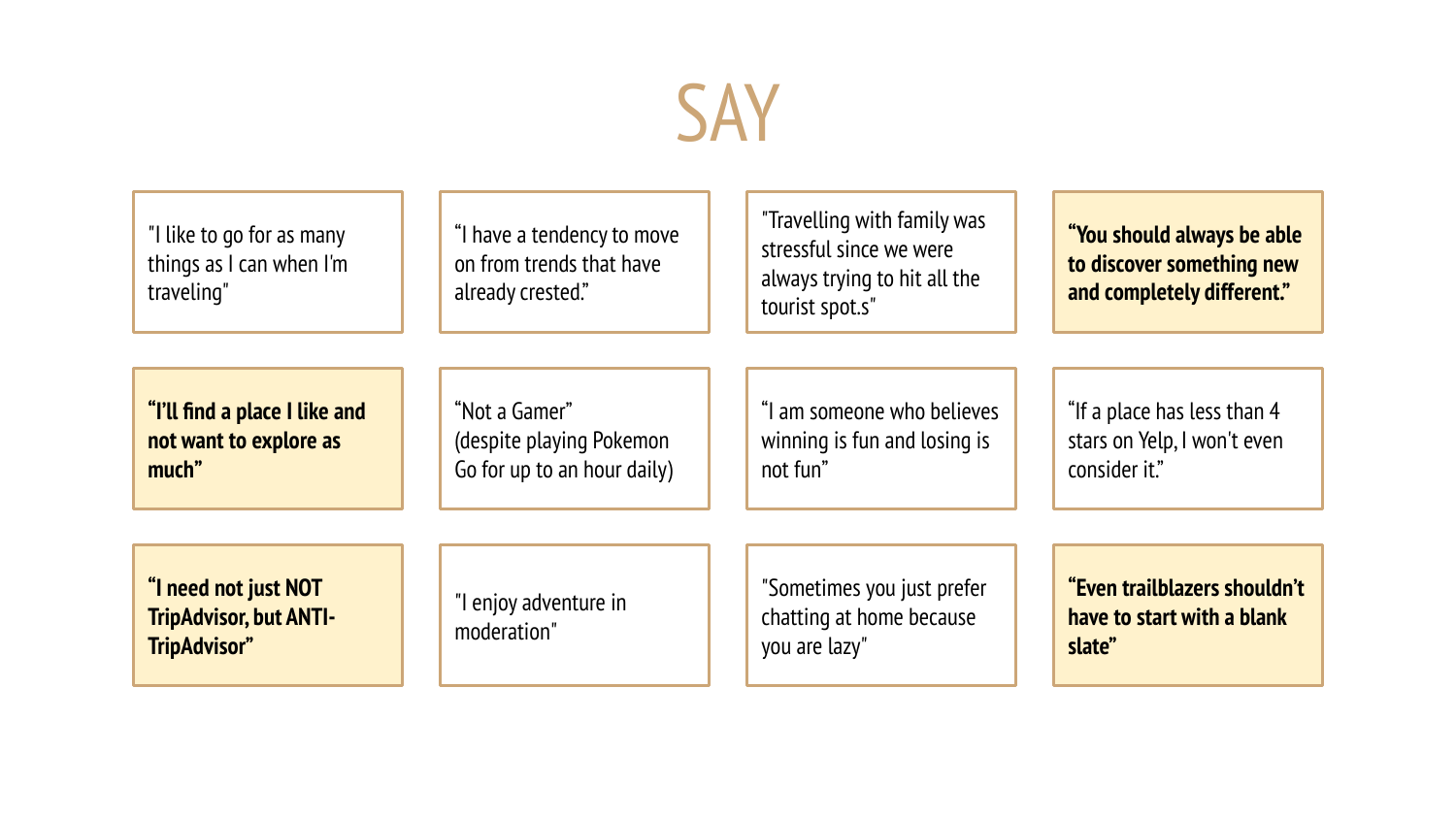

# SAY
"I like to go for as many things as I can when I'm traveling"
“I have a tendency to move on from trends that have already crested.”

"Travelling with family was stressful since we were always trying to hit all the tourist spot.s"

“You should always be able to discover something new and completely different.”
“I’ll find a place I like and not want to explore as much”
“Not a Gamer”
(despite playing Pokemon Go for up to an hour daily)
“I am someone who believes winning is fun and losing is not fun”
“If a place has less than 4 stars on Yelp, I won't even consider it.”
“I need not just NOT TripAdvisor, but ANTI-TripAdvisor”
"I enjoy adventure in moderation"
"Sometimes you just prefer chatting at home because you are lazy"
“Even trailblazers shouldn’t have to start with a blank slate”